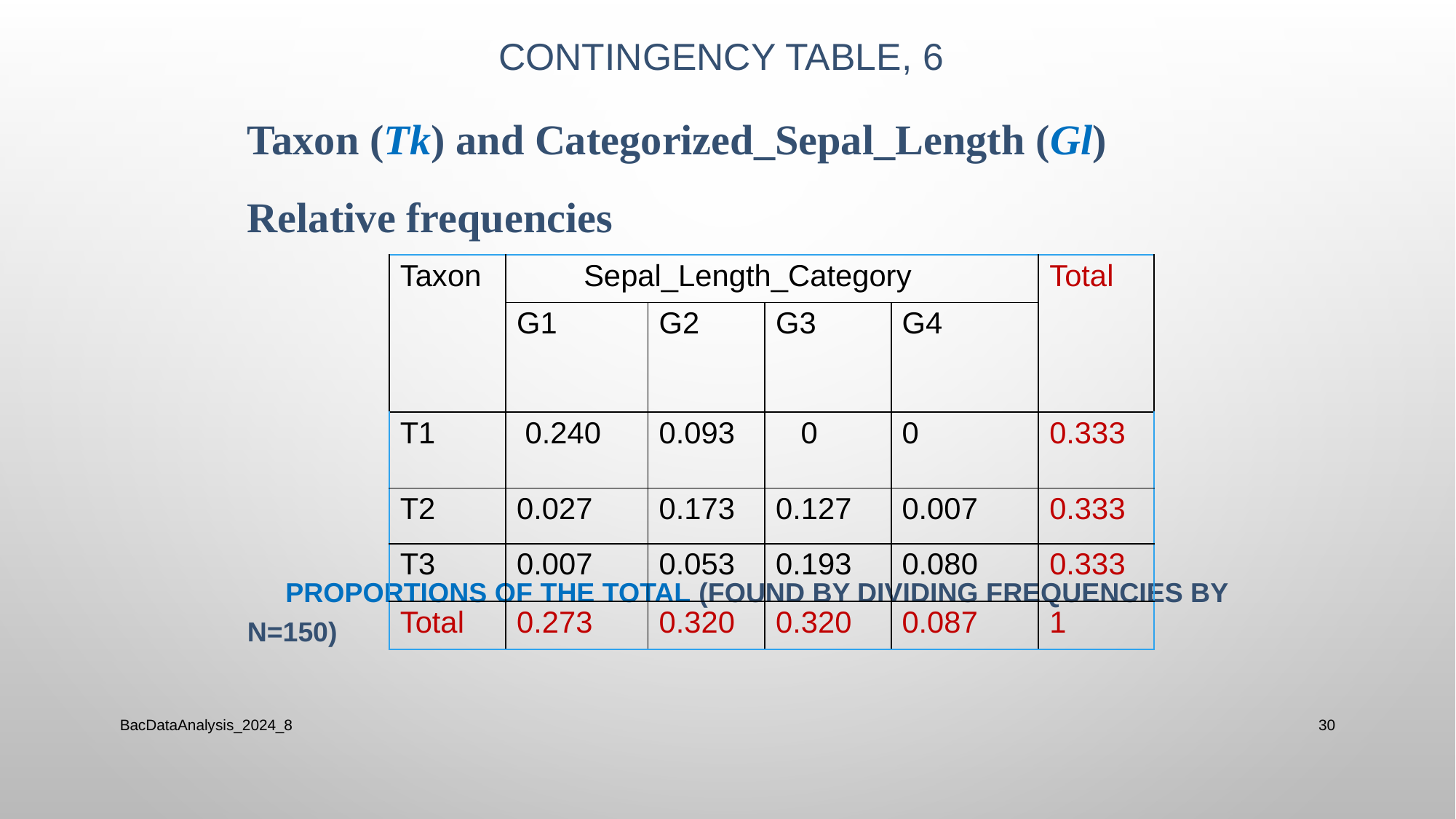

# Contingency table, 6
Taxon (Tk) and Categorized_Sepal_Length (Gl)
Relative frequencies

     Proportions of the total (found by dividing frequencies by N=150)
| Taxon | Sepal\_Length\_Category |  |  |  | Total |
| --- | --- | --- | --- | --- | --- |
|  | G1 | G2 | G3 | G4 |  |
| T1 | 0.240 | 0.093 | 0 | 0 | 0.333 |
| T2 | 0.027 | 0.173 | 0.127 | 0.007 | 0.333 |
| T3 | 0.007 | 0.053 | 0.193 | 0.080 | 0.333 |
| Total | 0.273 | 0.320 | 0.320 | 0.087 | 1 |
BacDataAnalysis_2024_8
30